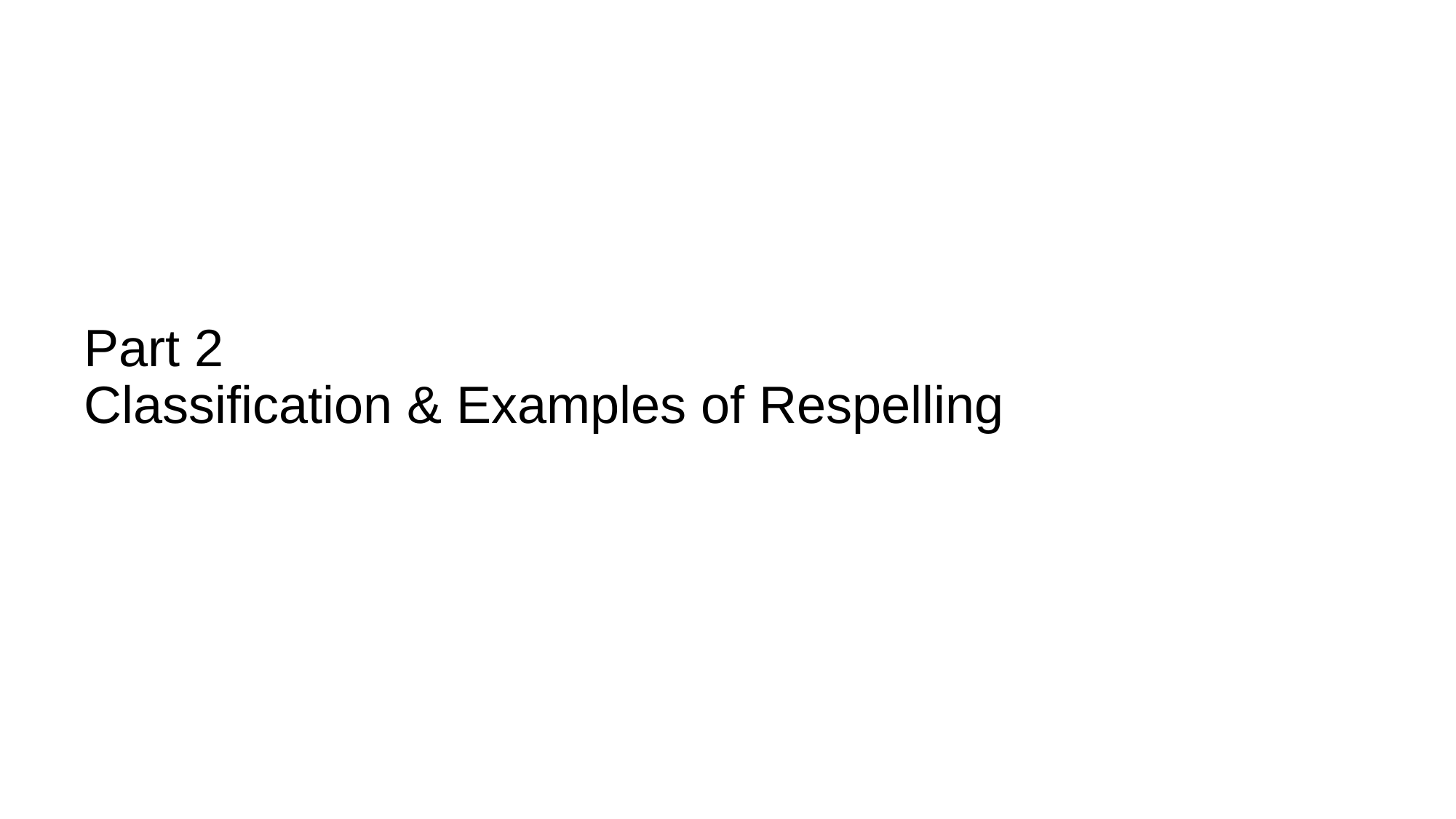

# Part 2 Classification & Examples of Respelling